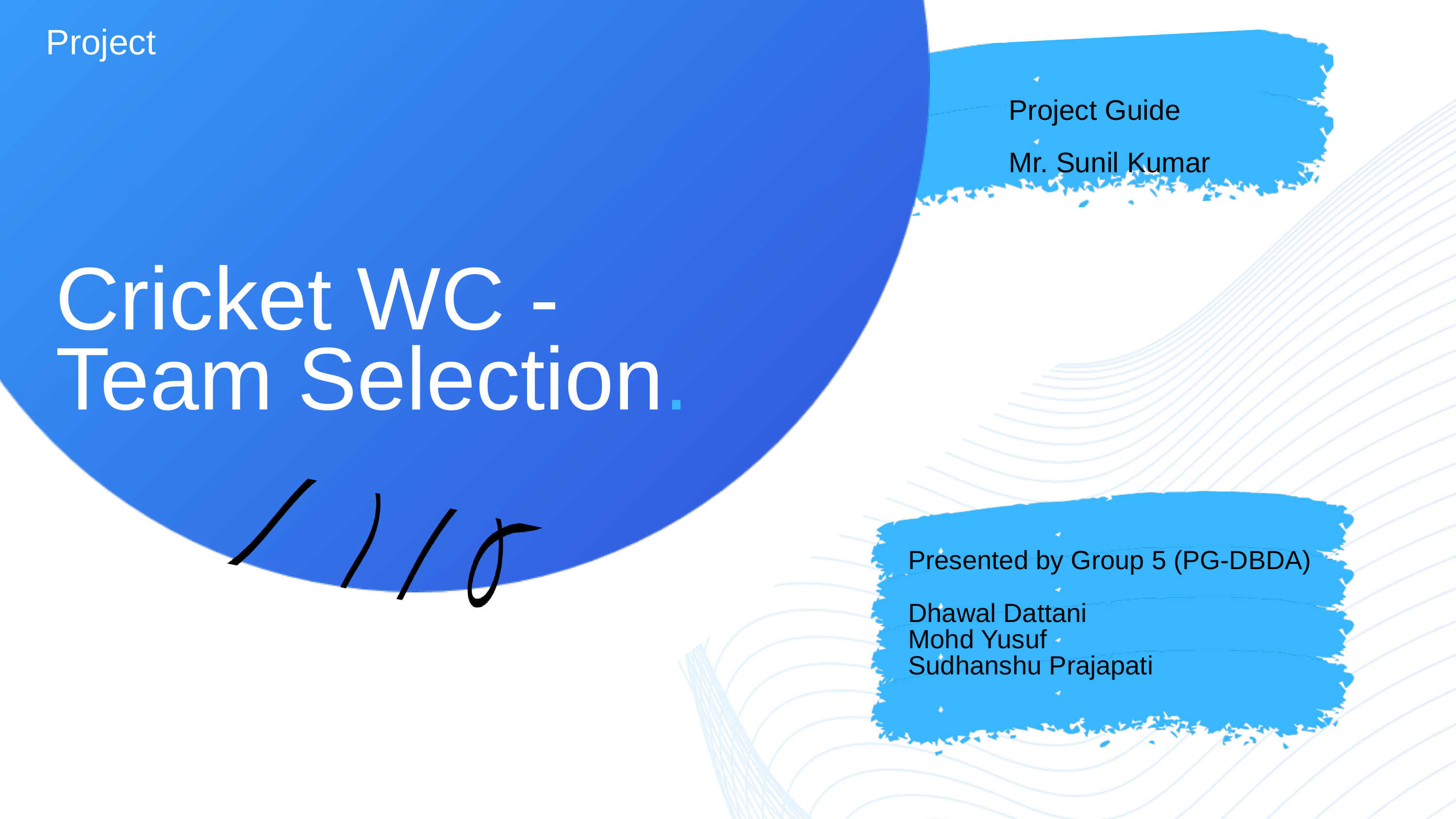

Project

Project Guide

Mr. Sunil Kumar

Cricket WC -
Team Selection.

Presented by Group 5 (PG-DBDA)

Dhawal Dattani
Mohd Yusuf
Sudhanshu Prajapati